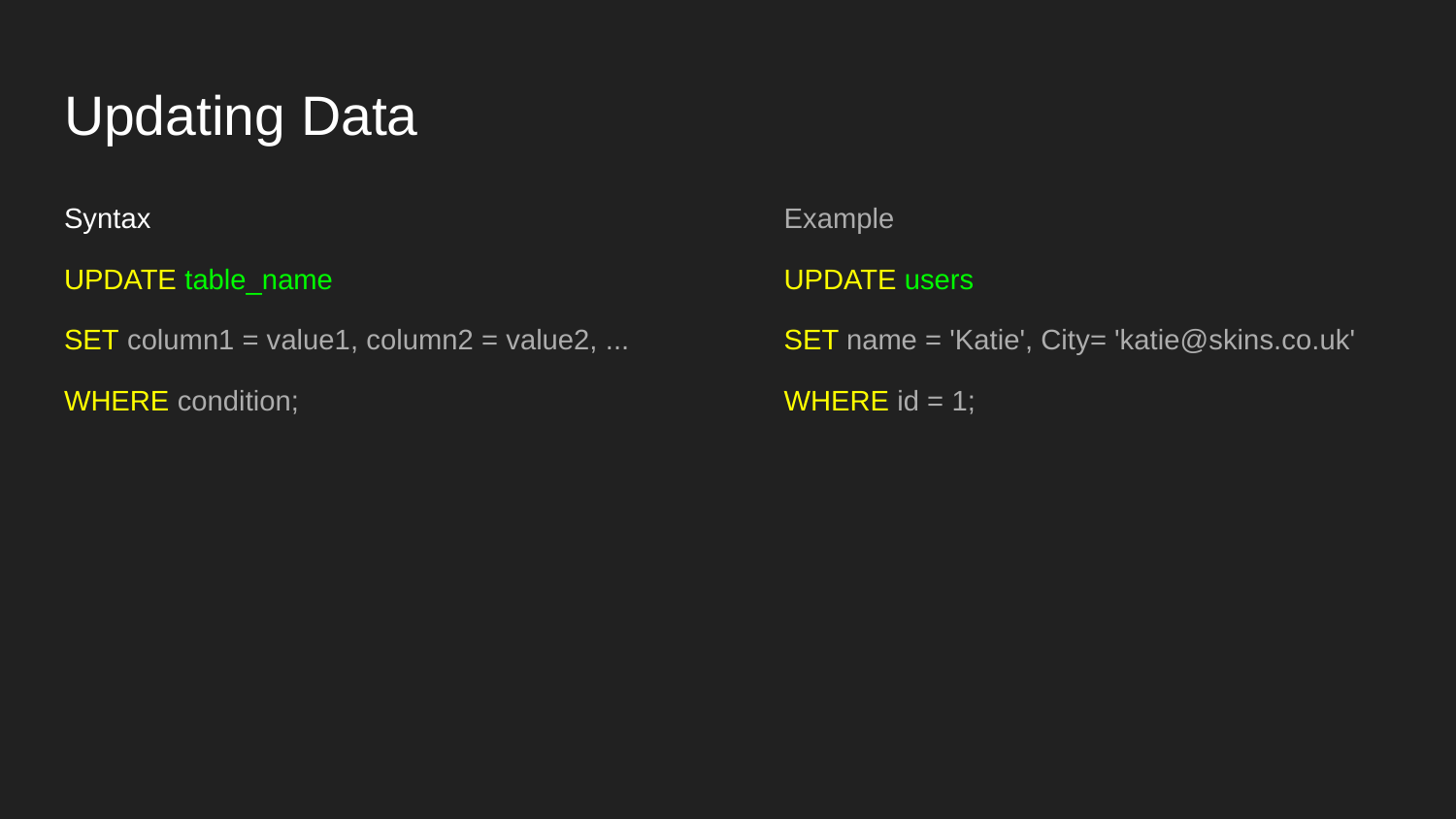

# Updating Data
Syntax
UPDATE table_name
SET column1 = value1, column2 = value2, ...
WHERE condition;

Example
UPDATE users
SET name = 'Katie', City= 'katie@skins.co.uk'
WHERE id = 1;